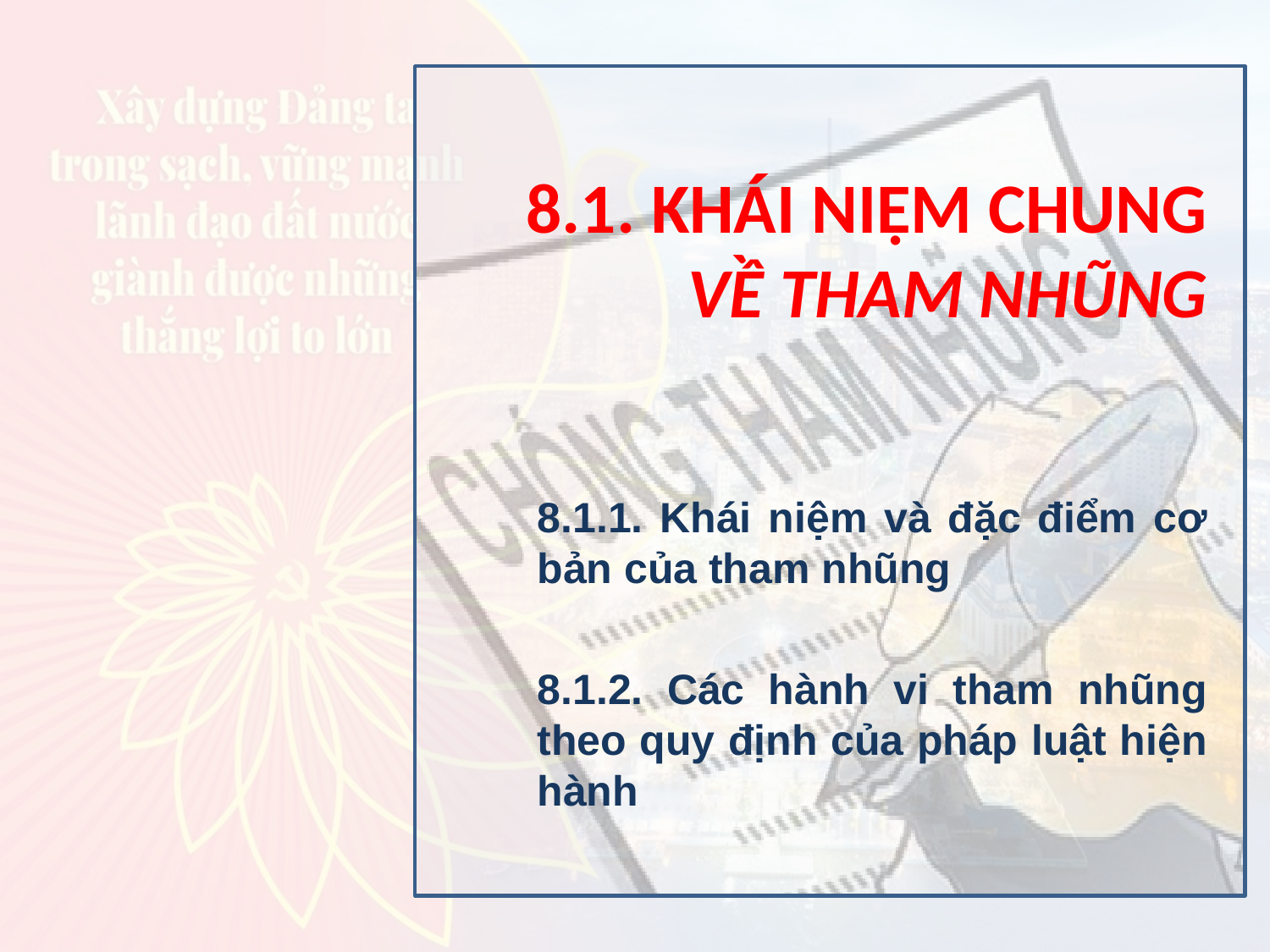

8.1. KHÁI NIỆM CHUNG
Về tham nhũng
8.1.1. Khái niệm và đặc điểm cơ bản của tham nhũng
8.1.2. Các hành vi tham nhũng theo quy định của pháp luật hiện hành